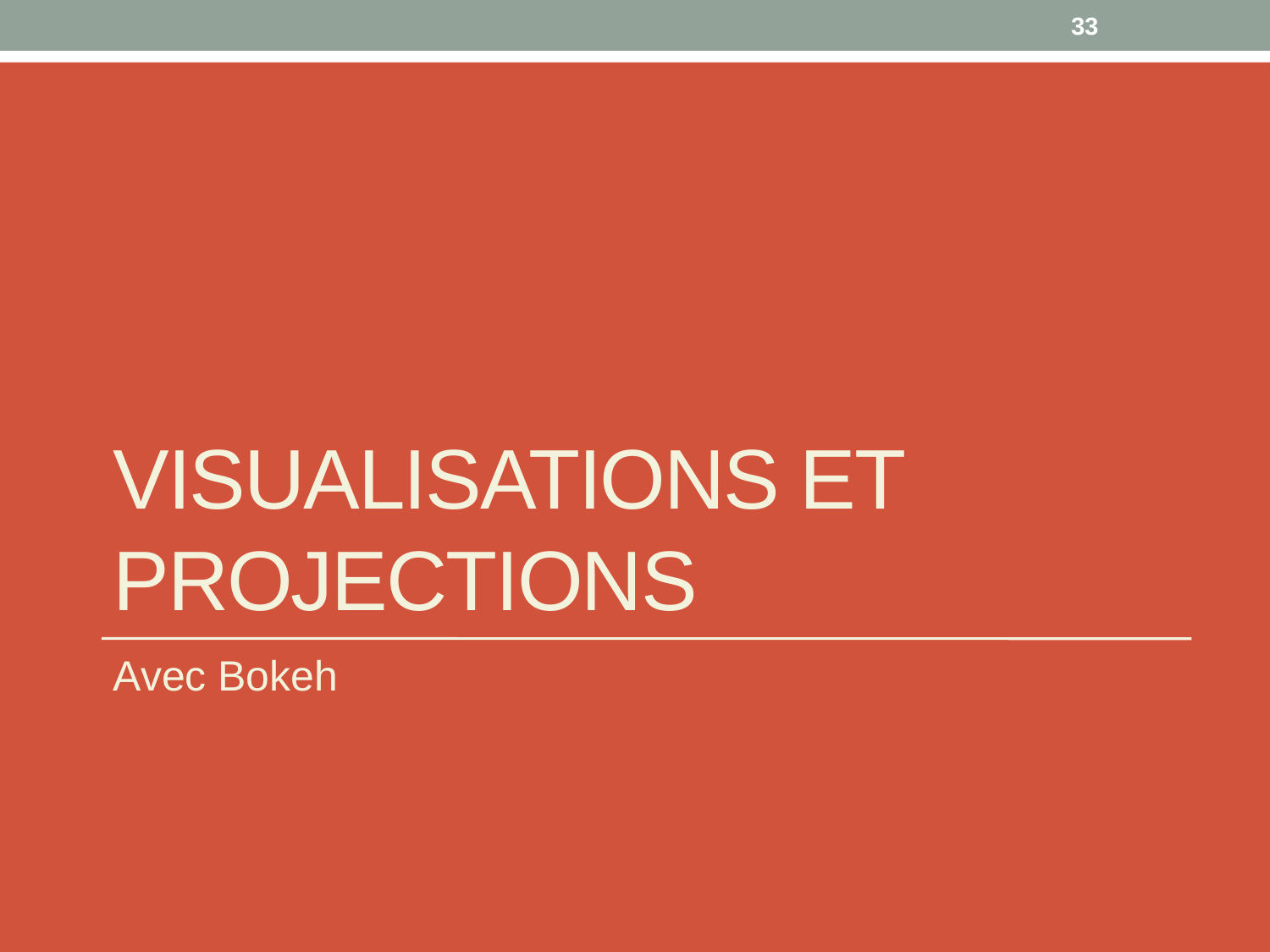

33
# Visualisations et projections
Avec Bokeh